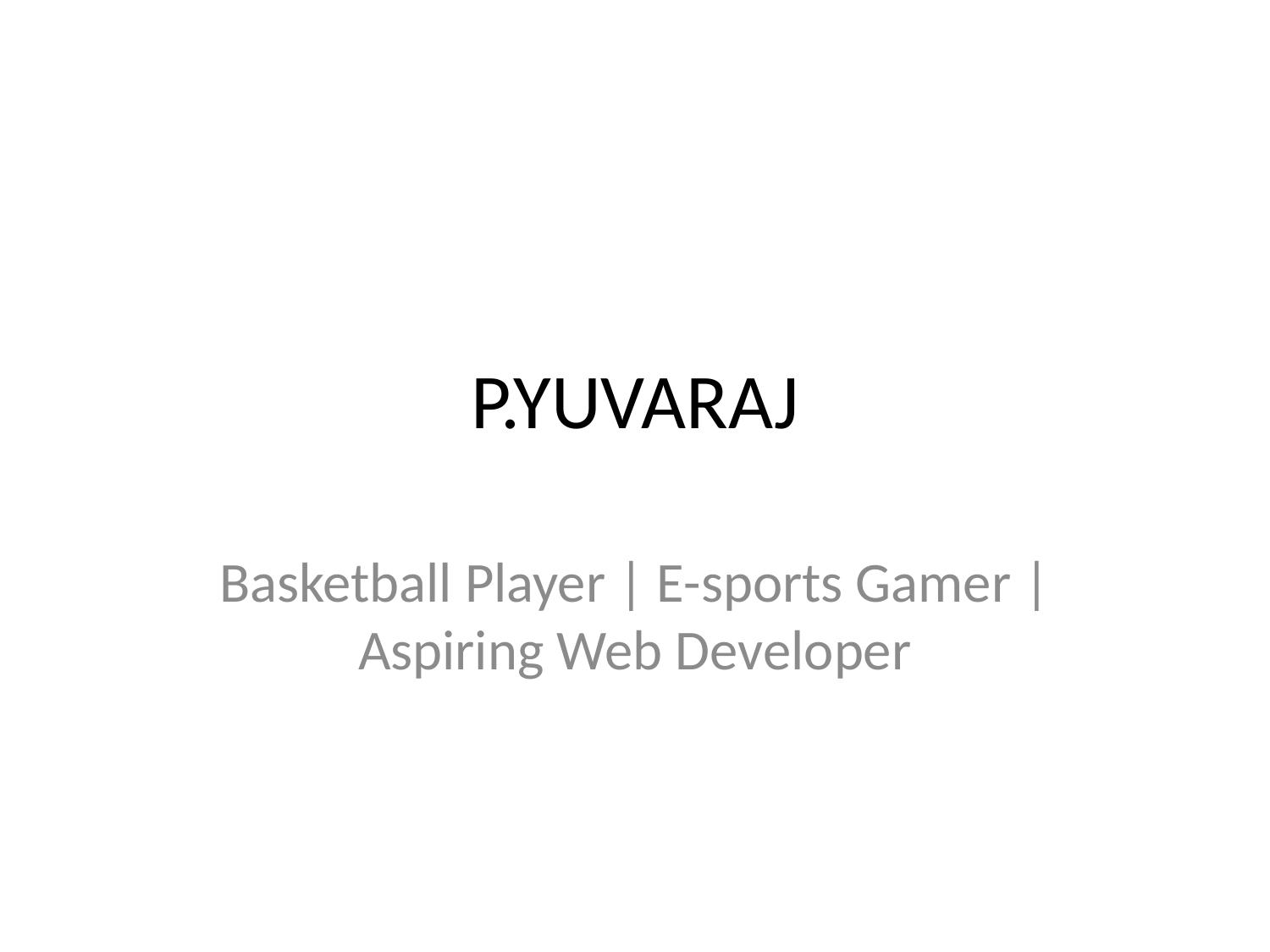

# P.YUVARAJ
Basketball Player | E-sports Gamer | Aspiring Web Developer